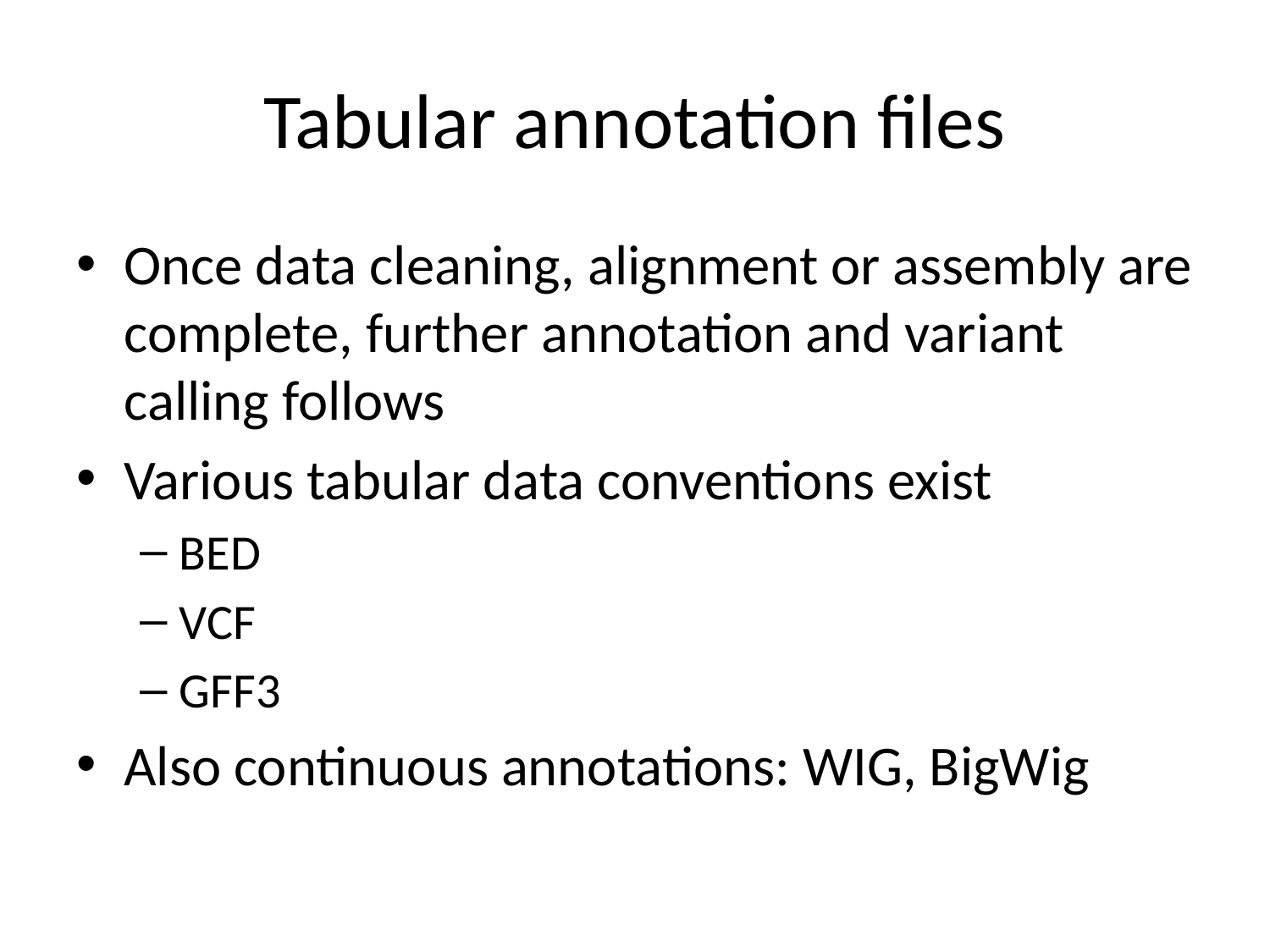

# Tabular annotation files
Once data cleaning, alignment or assembly are complete, further annotation and variant calling follows
Various tabular data conventions exist
BED
VCF
GFF3
Also continuous annotations: WIG, BigWig